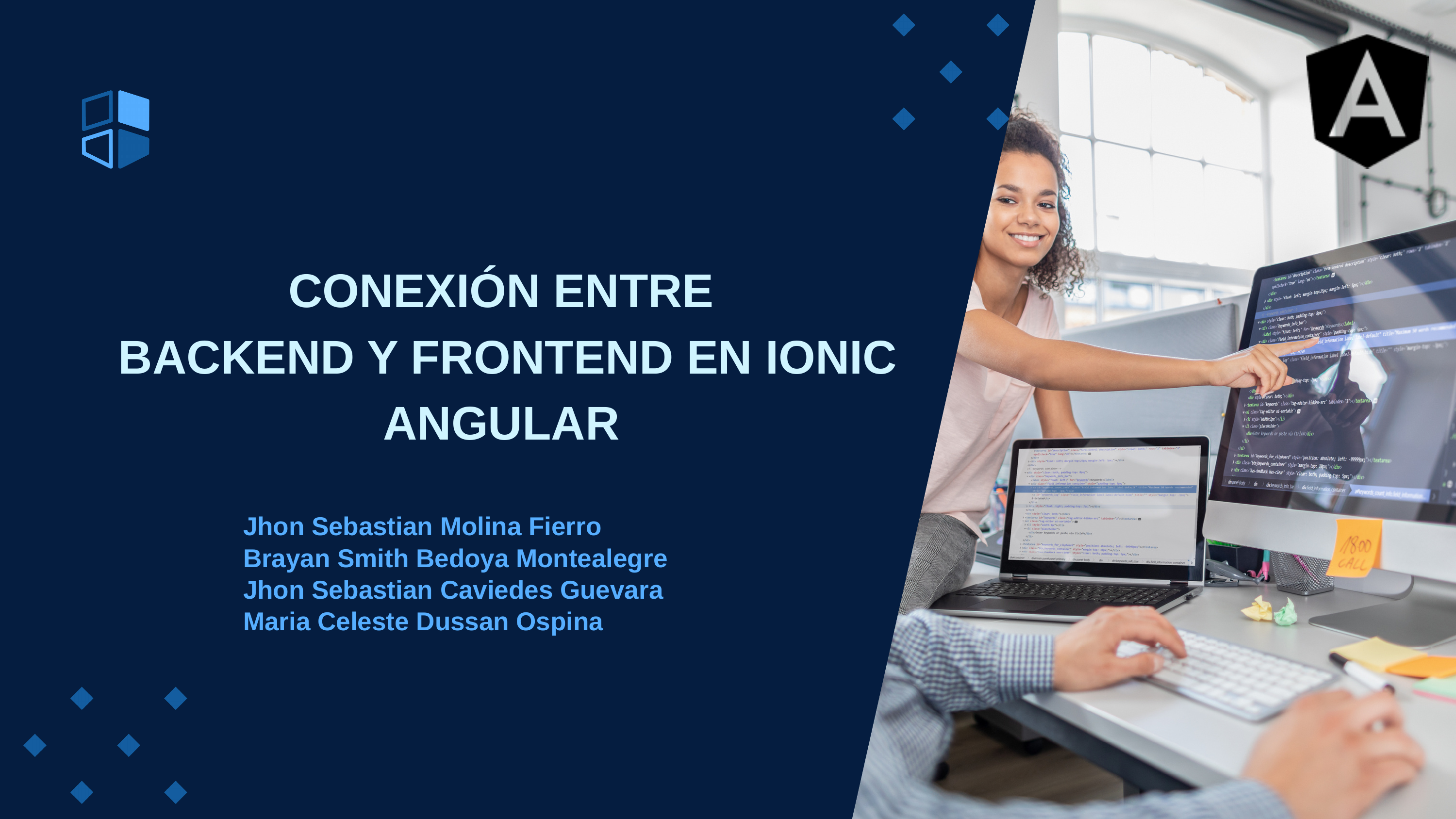

CONEXIÓN ENTRE
BACKEND Y FRONTEND EN IONIC ANGULAR

Jhon Sebastian Molina Fierro
Brayan Smith Bedoya Montealegre
Jhon Sebastian Caviedes Guevara
Maria Celeste Dussan Ospina